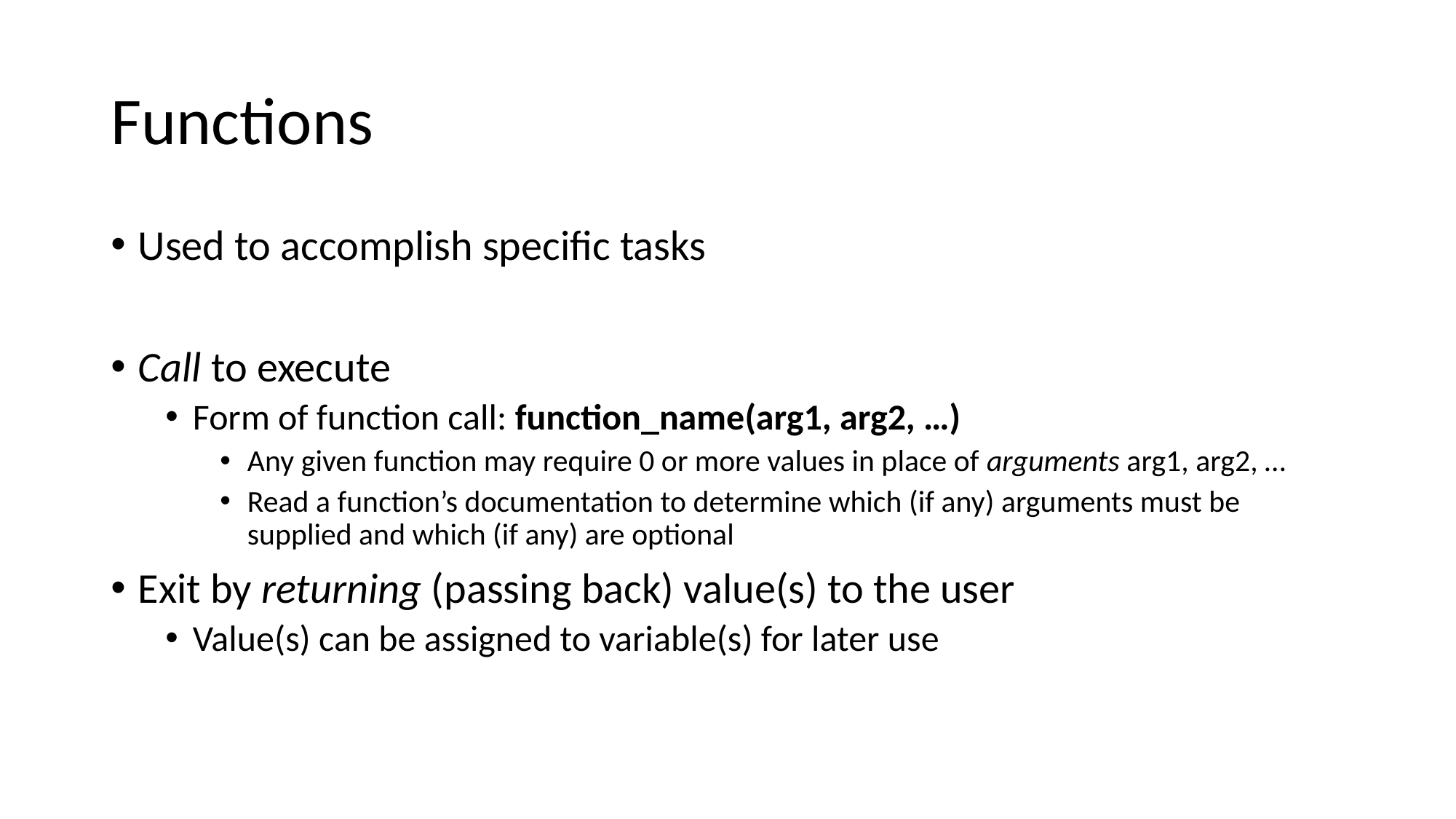

# Functions
Used to accomplish specific tasks

Call to execute
Form of function call: function_name(arg1, arg2, …)
Any given function may require 0 or more values in place of arguments arg1, arg2, …
Read a function’s documentation to determine which (if any) arguments must be supplied and which (if any) are optional
Exit by returning (passing back) value(s) to the user
Value(s) can be assigned to variable(s) for later use